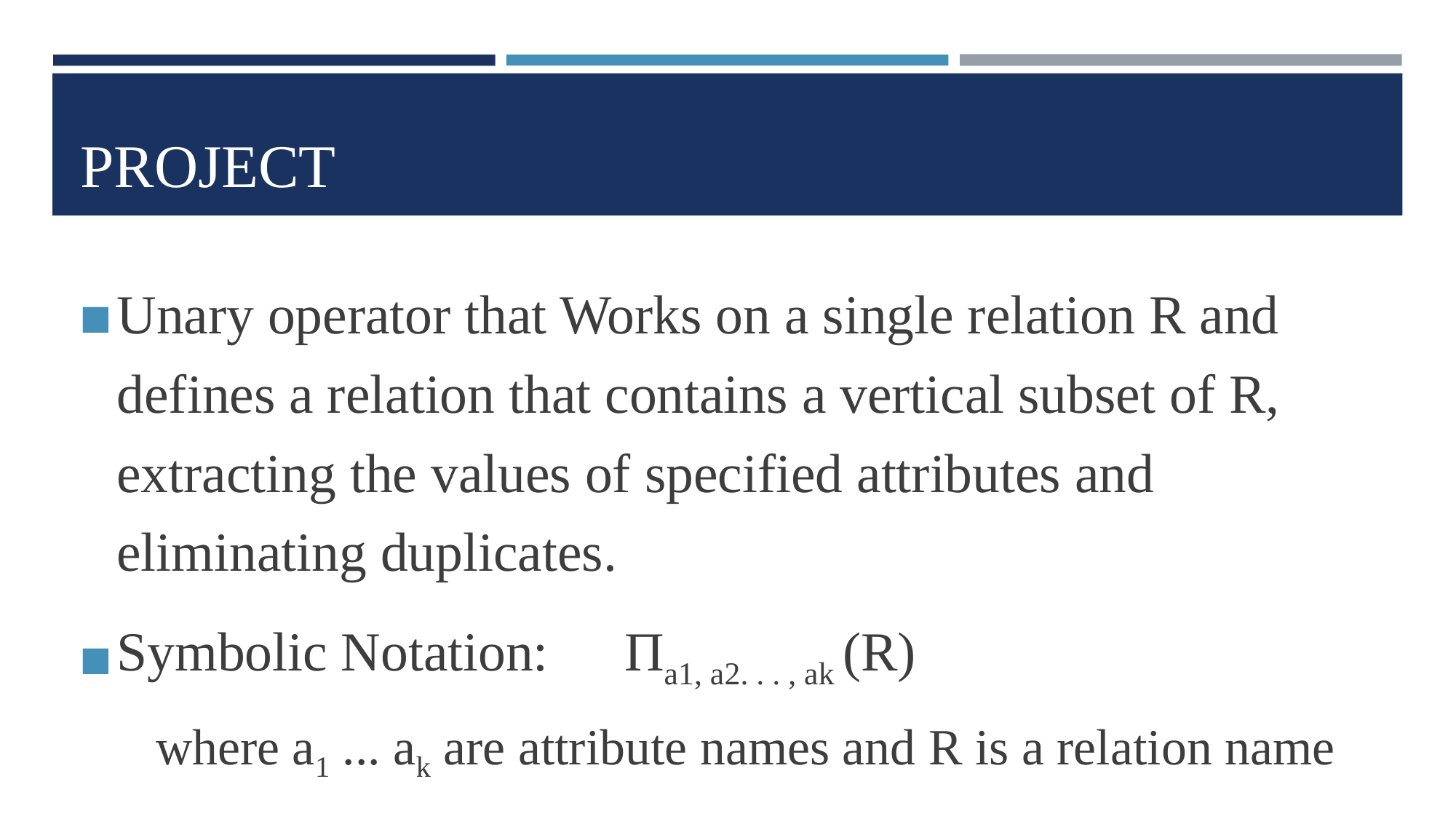

# PROJECT
Unary operator that Works on a single relation R and defines a relation that contains a vertical subset of R, extracting the values of specified attributes and eliminating duplicates.
Symbolic Notation: 	Πa1, a2. . . , ak (R)
	where a1 ... ak are attribute names and R is a relation name